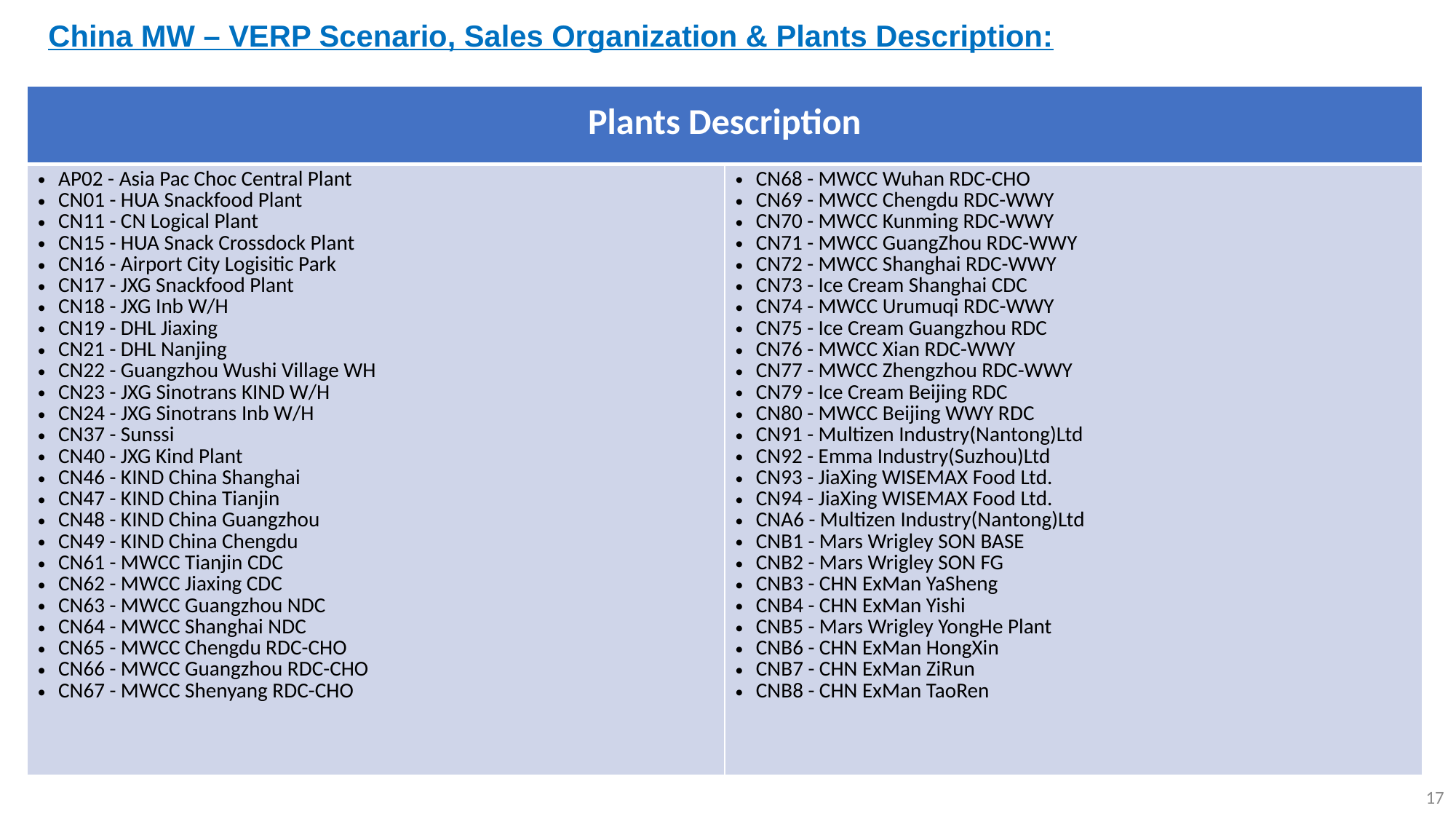

China MW – VERP Scenario, Sales Organization & Plants Description:
| Plants Description |  |
| --- | --- |
| AP02 - Asia Pac Choc Central Plant CN01 - HUA Snackfood Plant CN11 - CN Logical Plant CN15 - HUA Snack Crossdock Plant CN16 - Airport City Logisitic Park CN17 - JXG Snackfood Plant CN18 - JXG Inb W/H CN19 - DHL Jiaxing CN21 - DHL Nanjing CN22 - Guangzhou Wushi Village WH CN23 - JXG Sinotrans KIND W/H CN24 - JXG Sinotrans Inb W/H CN37 - Sunssi CN40 - JXG Kind Plant CN46 - KIND China Shanghai CN47 - KIND China Tianjin CN48 - KIND China Guangzhou CN49 - KIND China Chengdu CN61 - MWCC Tianjin CDC CN62 - MWCC Jiaxing CDC CN63 - MWCC Guangzhou NDC CN64 - MWCC Shanghai NDC CN65 - MWCC Chengdu RDC-CHO CN66 - MWCC Guangzhou RDC-CHO CN67 - MWCC Shenyang RDC-CHO | CN68 - MWCC Wuhan RDC-CHO CN69 - MWCC Chengdu RDC-WWY CN70 - MWCC Kunming RDC-WWY CN71 - MWCC GuangZhou RDC-WWY CN72 - MWCC Shanghai RDC-WWY CN73 - Ice Cream Shanghai CDC CN74 - MWCC Urumuqi RDC-WWY CN75 - Ice Cream Guangzhou RDC CN76 - MWCC Xian RDC-WWY CN77 - MWCC Zhengzhou RDC-WWY CN79 - Ice Cream Beijing RDC CN80 - MWCC Beijing WWY RDC CN91 - Multizen Industry(Nantong)Ltd CN92 - Emma Industry(Suzhou)Ltd CN93 - JiaXing WISEMAX Food Ltd. CN94 - JiaXing WISEMAX Food Ltd. CNA6 - Multizen Industry(Nantong)Ltd CNB1 - Mars Wrigley SON BASE CNB2 - Mars Wrigley SON FG CNB3 - CHN ExMan YaSheng CNB4 - CHN ExMan Yishi CNB5 - Mars Wrigley YongHe Plant CNB6 - CHN ExMan HongXin CNB7 - CHN ExMan ZiRun CNB8 - CHN ExMan TaoRen |
17